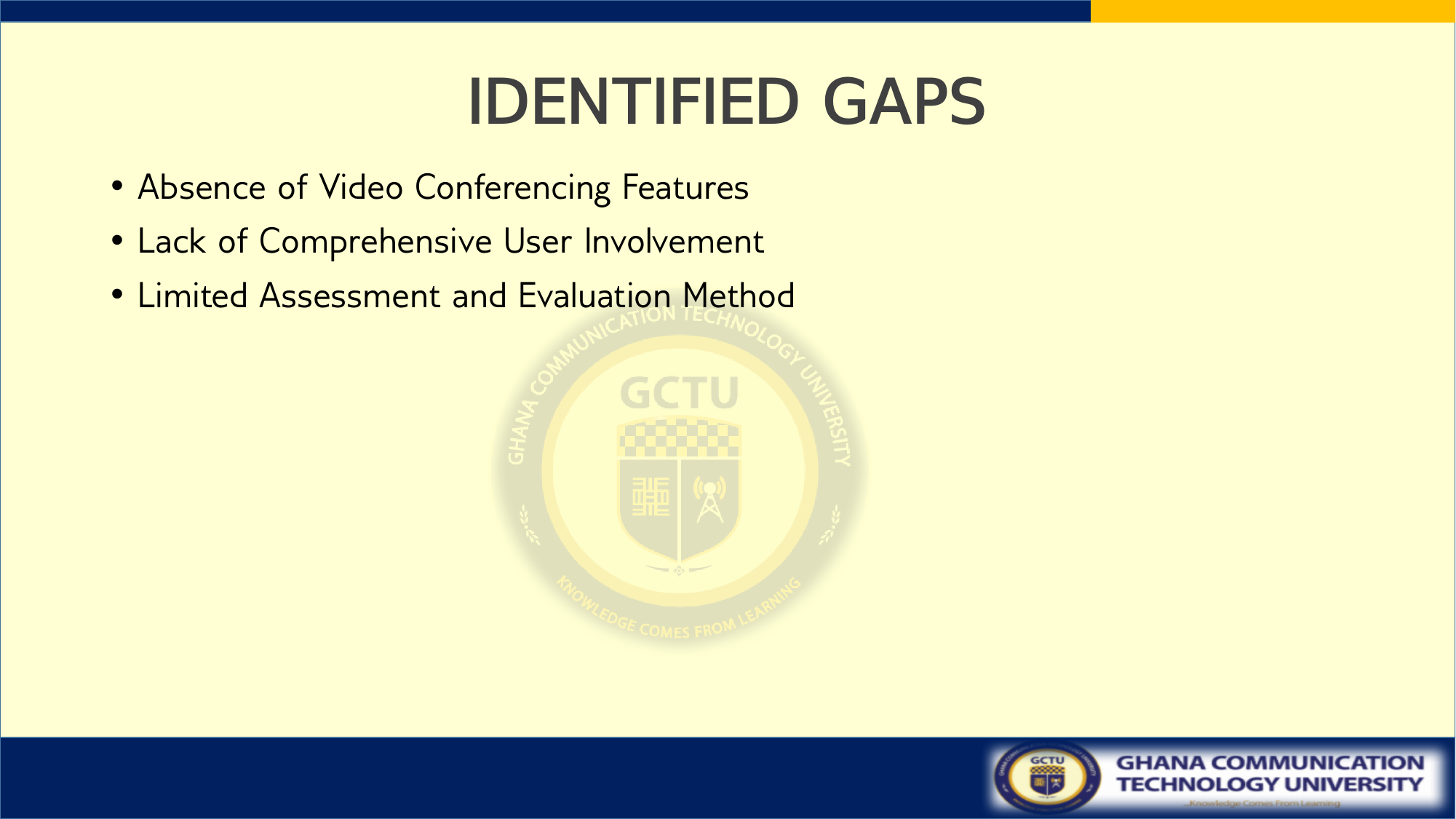

# IDENTIFIED GAPS
Absence of Video Conferencing Features
Lack of Comprehensive User Involvement
Limited Assessment and Evaluation Method